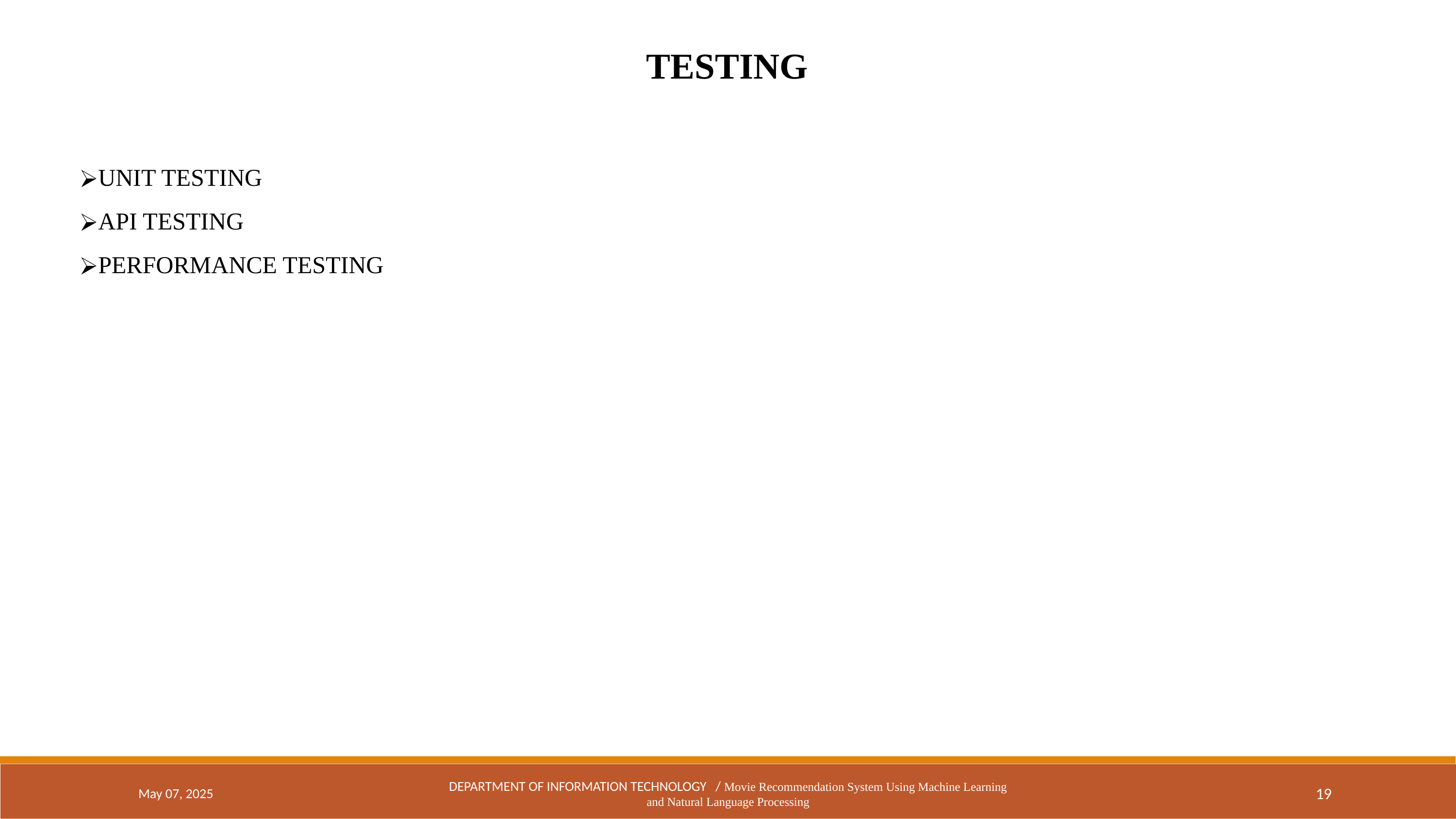

TESTING
UNIT TESTING
API TESTING
PERFORMANCE TESTING
May 07, 2025
DEPARTMENT OF INFORMATION TECHNOLOGY   / Movie Recommendation System Using Machine Learning and Natural Language Processing
19